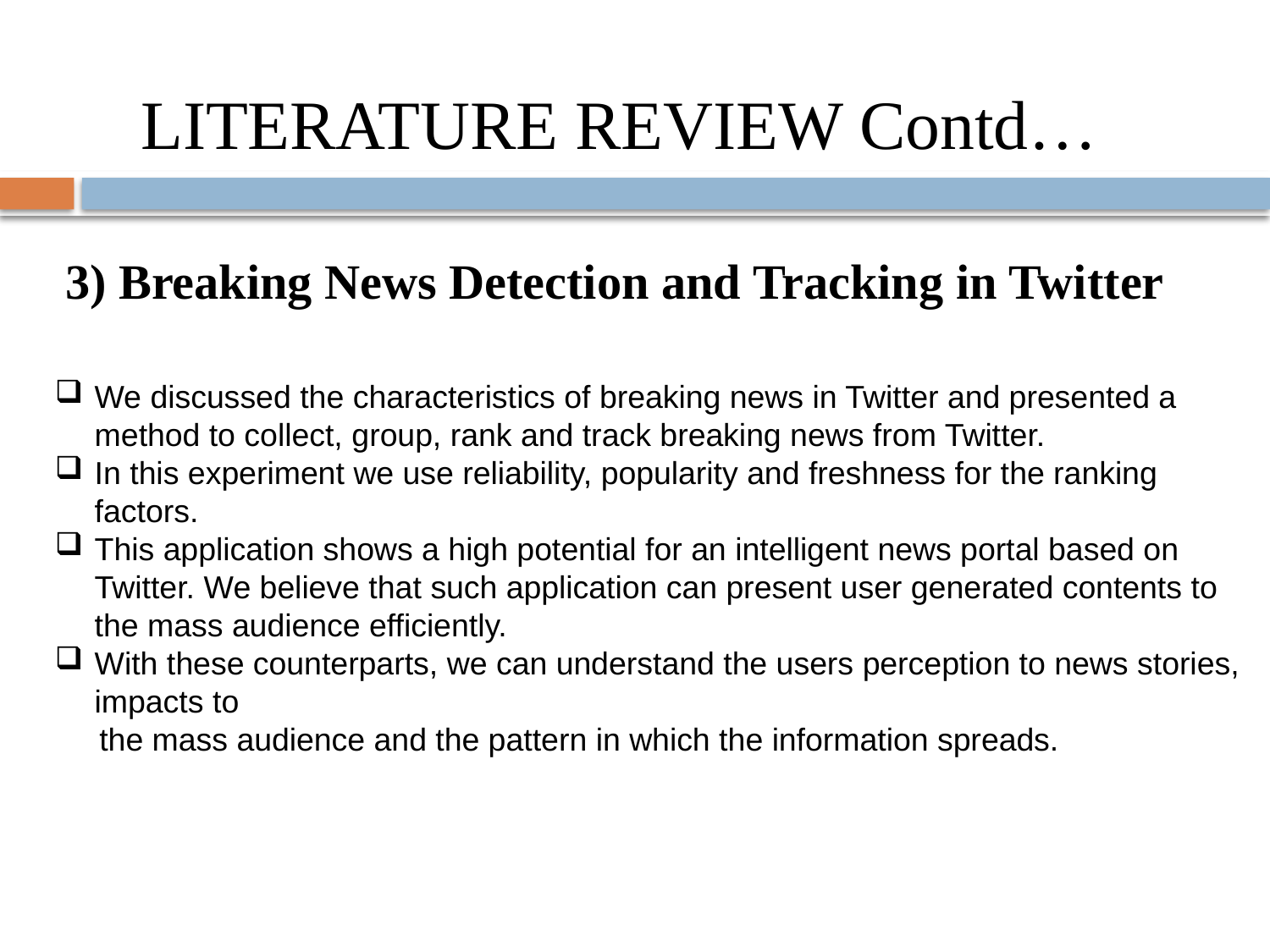

# LITERATURE REVIEW Contd…
3) Breaking News Detection and Tracking in Twitter
We discussed the characteristics of breaking news in Twitter and presented a method to collect, group, rank and track breaking news from Twitter.
In this experiment we use reliability, popularity and freshness for the ranking factors.
This application shows a high potential for an intelligent news portal based on Twitter. We believe that such application can present user generated contents to the mass audience efficiently.
With these counterparts, we can understand the users perception to news stories, impacts to
     the mass audience and the pattern in which the information spreads.